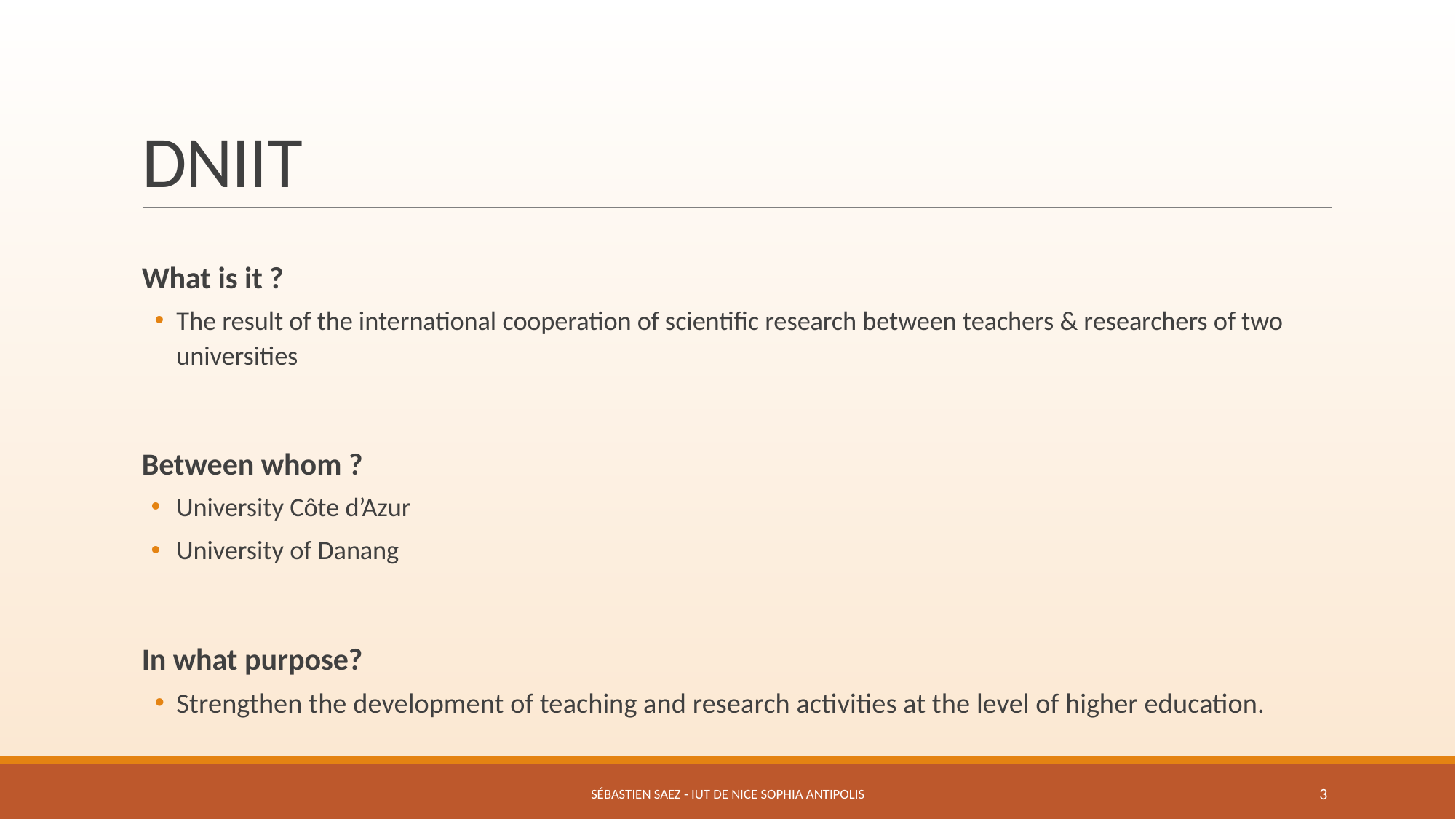

# DNIIT
What is it ?
The result of the international cooperation of scientific research between teachers & researchers of two universities

Between whom ?
University Côte d’Azur
University of Danang

In what purpose?
Strengthen the development of teaching and research activities at the level of higher education.

Sébastien SAEZ - IUT de Nice Sophia Antipolis
3